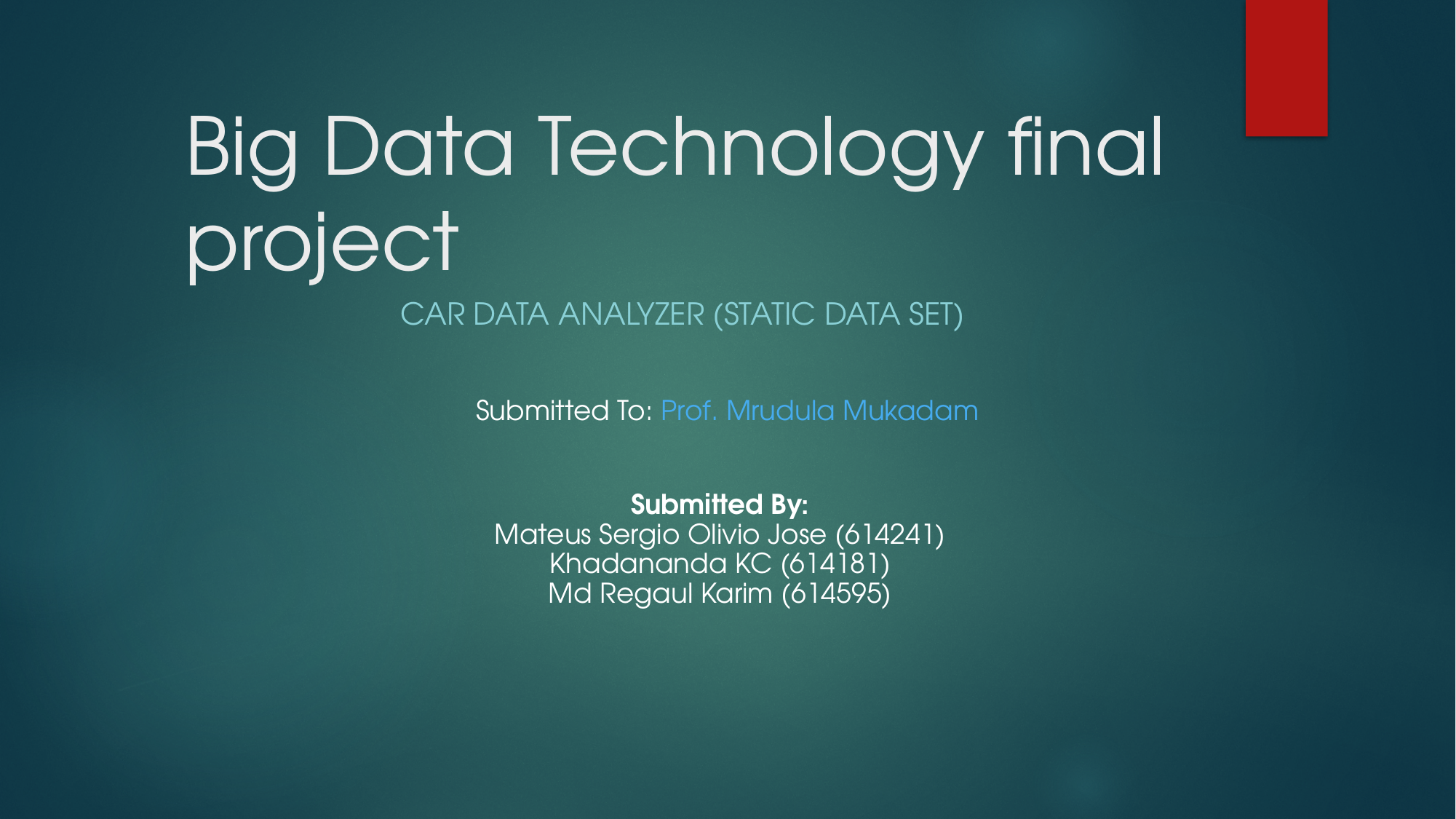

# Big Data Technology final project
Car data Analyzer (static data set)
Submitted To: Prof. Mrudula Mukadam

Submitted By:
Mateus Sergio Olivio Jose (614241)
Khadananda KC (614181)
Md Regaul Karim (614595)